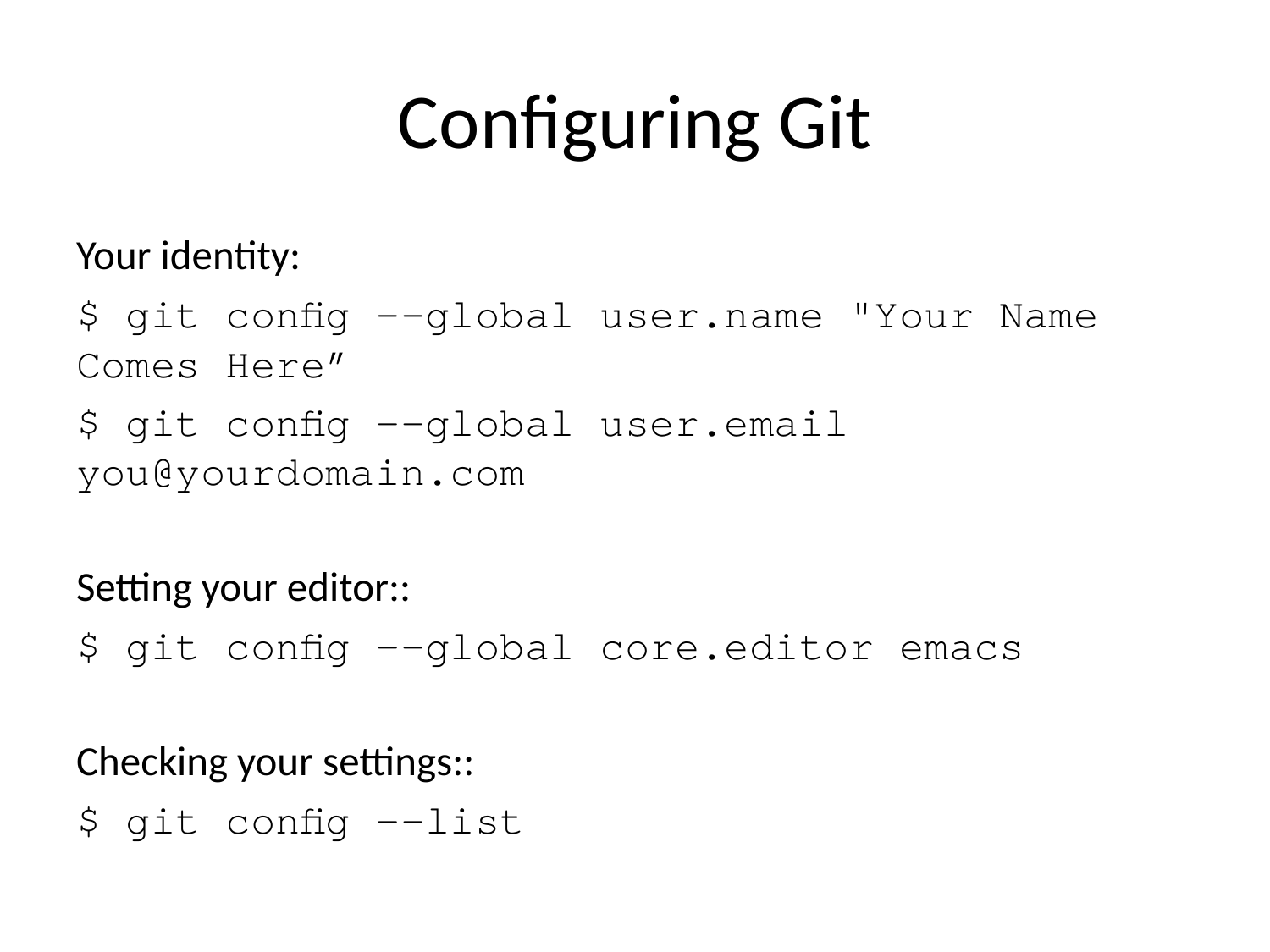

# Configuring Git
Your identity:
$ git config --global user.name "Your Name Comes Here”
$ git config --global user.email you@yourdomain.com

Setting your editor::
$ git config --global core.editor emacs

Checking your settings::
$ git config --list